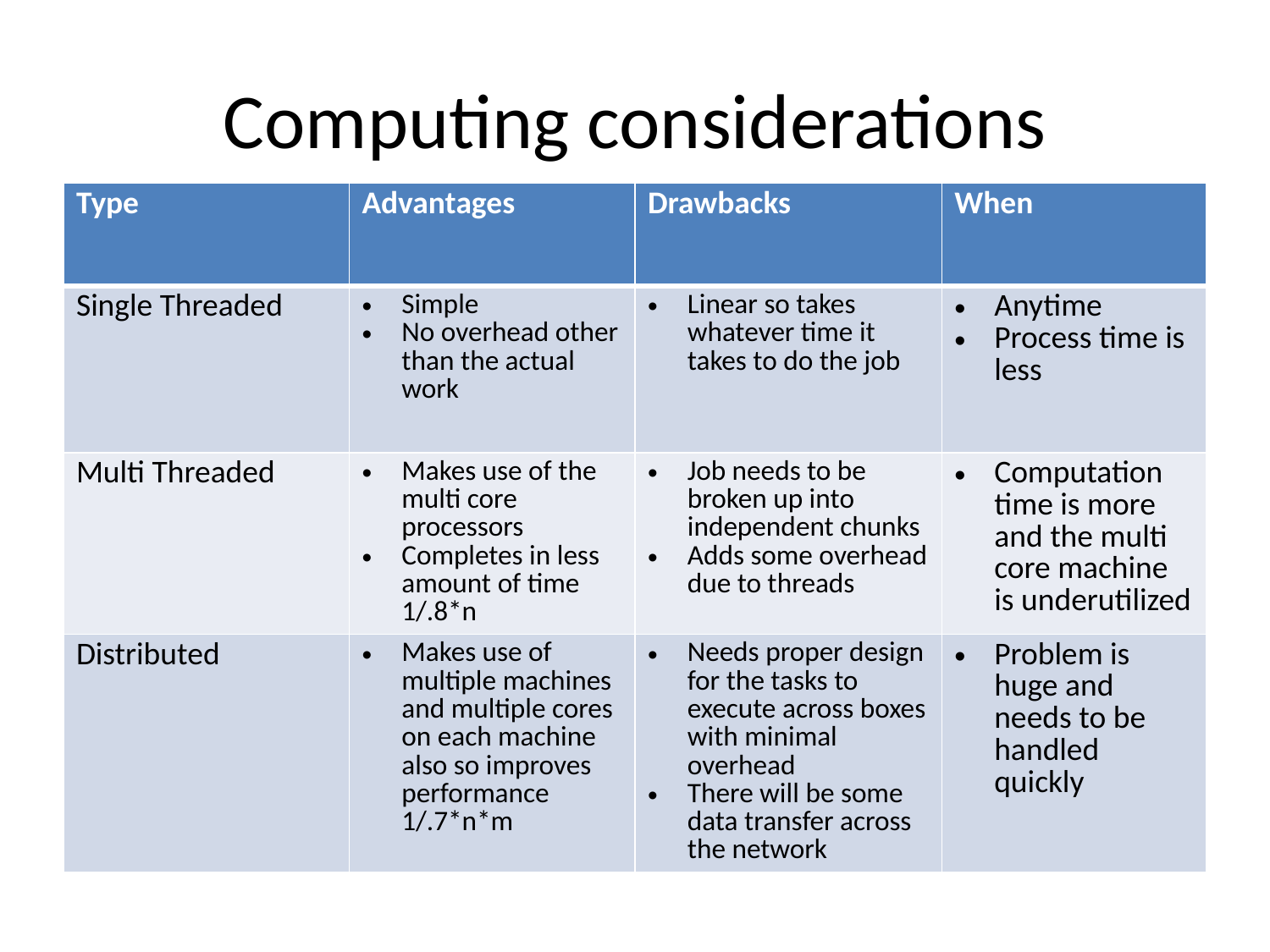

# Computing considerations
| Type | Advantages | Drawbacks | When |
| --- | --- | --- | --- |
| Single Threaded | Simple No overhead other than the actual work | Linear so takes whatever time it takes to do the job | Anytime Process time is less |
| Multi Threaded | Makes use of the multi core processors Completes in less amount of time 1/.8\*n | Job needs to be broken up into independent chunks Adds some overhead due to threads | Computation time is more and the multi core machine is underutilized |
| Distributed | Makes use of multiple machines and multiple cores on each machine also so improves performance 1/.7\*n\*m | Needs proper design for the tasks to execute across boxes with minimal overhead There will be some data transfer across the network | Problem is huge and needs to be handled quickly |